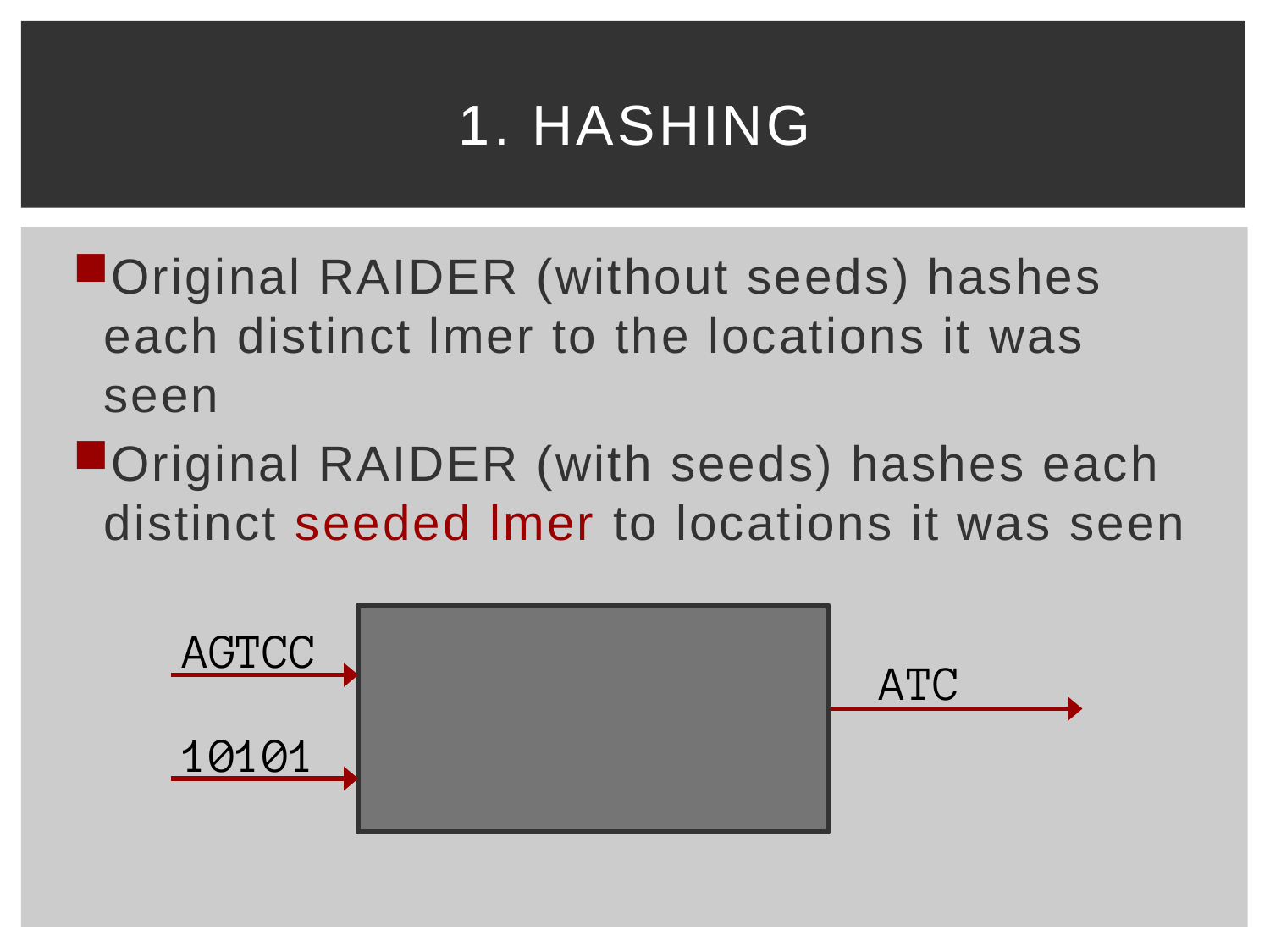

# 1. Hashing
Original RAIDER (without seeds) hashes each distinct lmer to the locations it was seen
Original RAIDER (with seeds) hashes each distinct seeded lmer to locations it was seen

AGTCC
ATC
10101